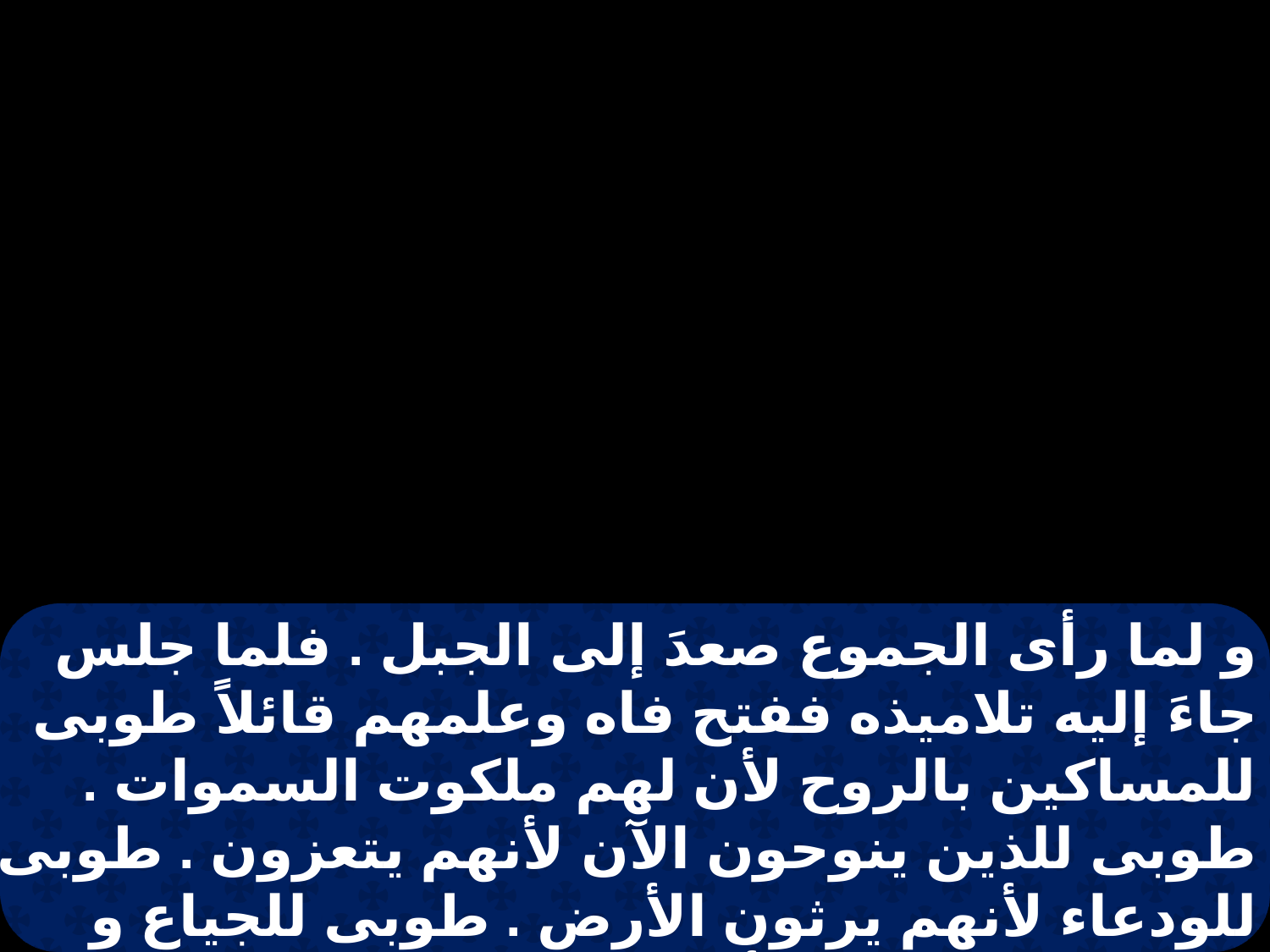

و لما رأى الجموع صعدَ إلى الجبل . فلما جلس جاءَ إليه تلاميذه ففتح فاه وعلمهم قائلاً طوبى للمساكين بالروح لأن لهم ملكوت السموات . طوبى للذين ينوحون الآن لأنهم يتعزون . طوبى للودعاء لأنهم يرثون الأرض . طوبى للجياع و العطاش إلى البر لأنهم يشبعون . طوبى للرحماء لأنهم يرحمون . طوبى للأنقياء القلب لأنهم يعاينون الله .